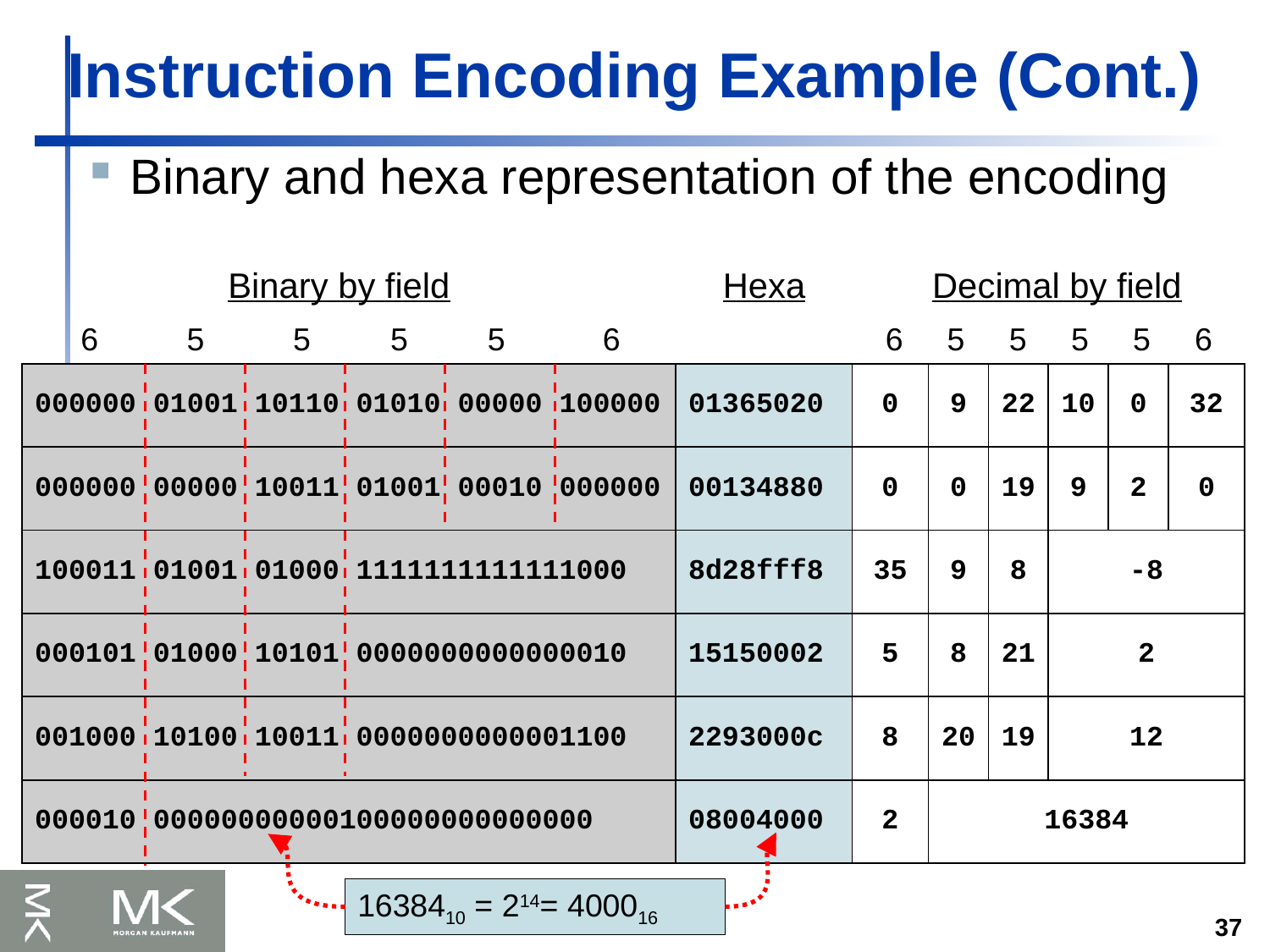

# Instruction Encoding Example (Cont.)
Binary and hexa representation of the encoding
Binary by field                            Hexa             Decimal by field
      6          5          5         5         5           6
           6     5     5     5     5     6
| 000000 01001 10110 01010 00000 100000 | 01365020 | 0 | 9 | 22 | 10 | 0 | 32 |
| --- | --- | --- | --- | --- | --- | --- | --- |
| 000000 00000 10011 01001 00010 000000 | 00134880 | 0 | 0 | 19 | 9 | 2 | 0 |
| 100011 01001 01000 1111111111111000 | 8d28fff8 | 35 | 9 | 8 | -8 |  |  |
| 000101 01000 10101 0000000000000010 | 15150002 | 5 | 8 | 21 | 2 |  |  |
| 001000 10100 10011 0000000000001100 | 2293000c | 8 | 20 | 19 | 12 |  |  |
| 000010 00000000000100000000000000 | 08004000 | 2 | 16384 |  |  |  |  |
1638410 = 214= 400016
37